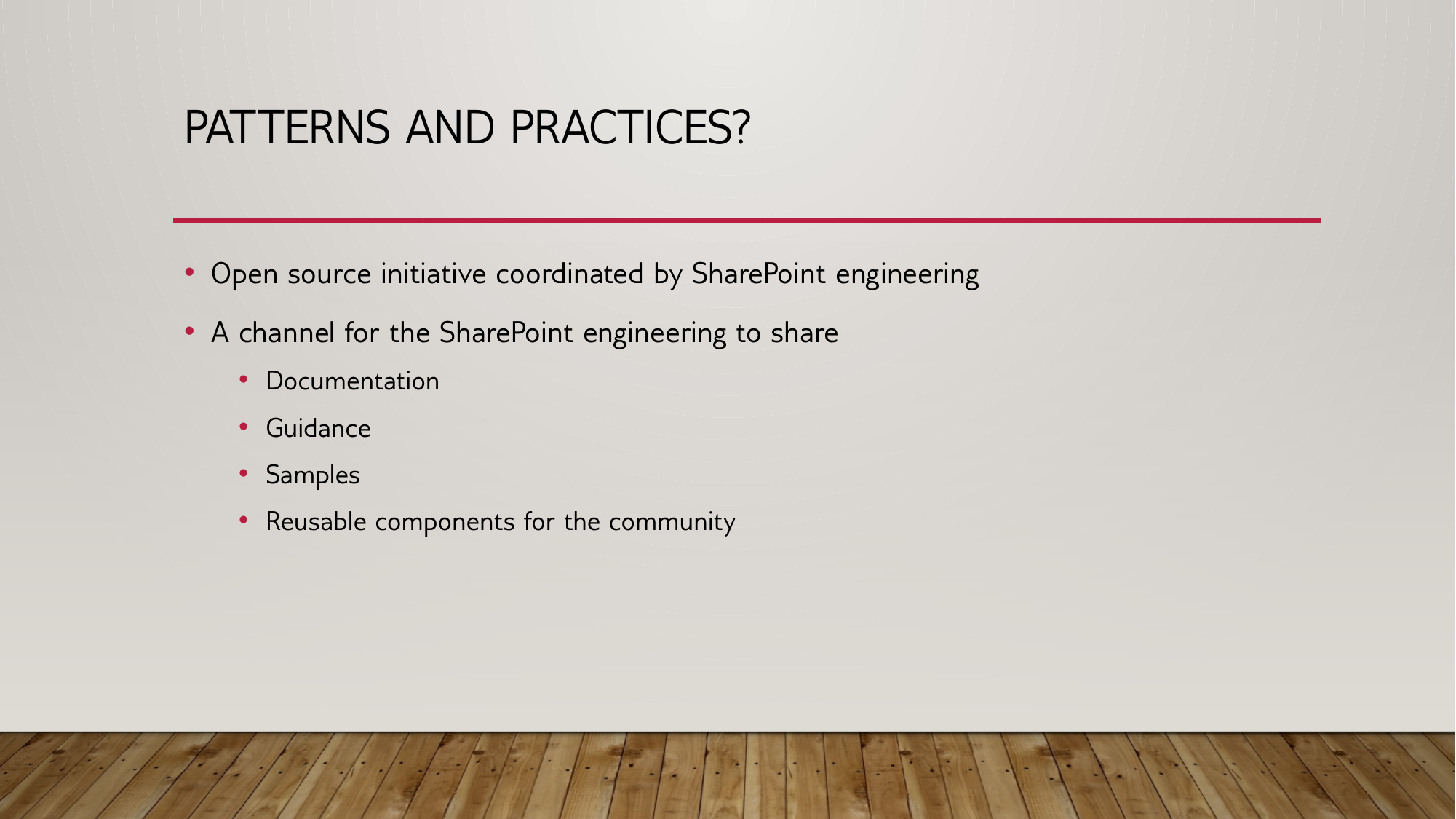

# Patterns and Practices?
Open source initiative coordinated by SharePoint engineering
A channel for the SharePoint engineering to share
Documentation
Guidance
Samples
Reusable components for the community